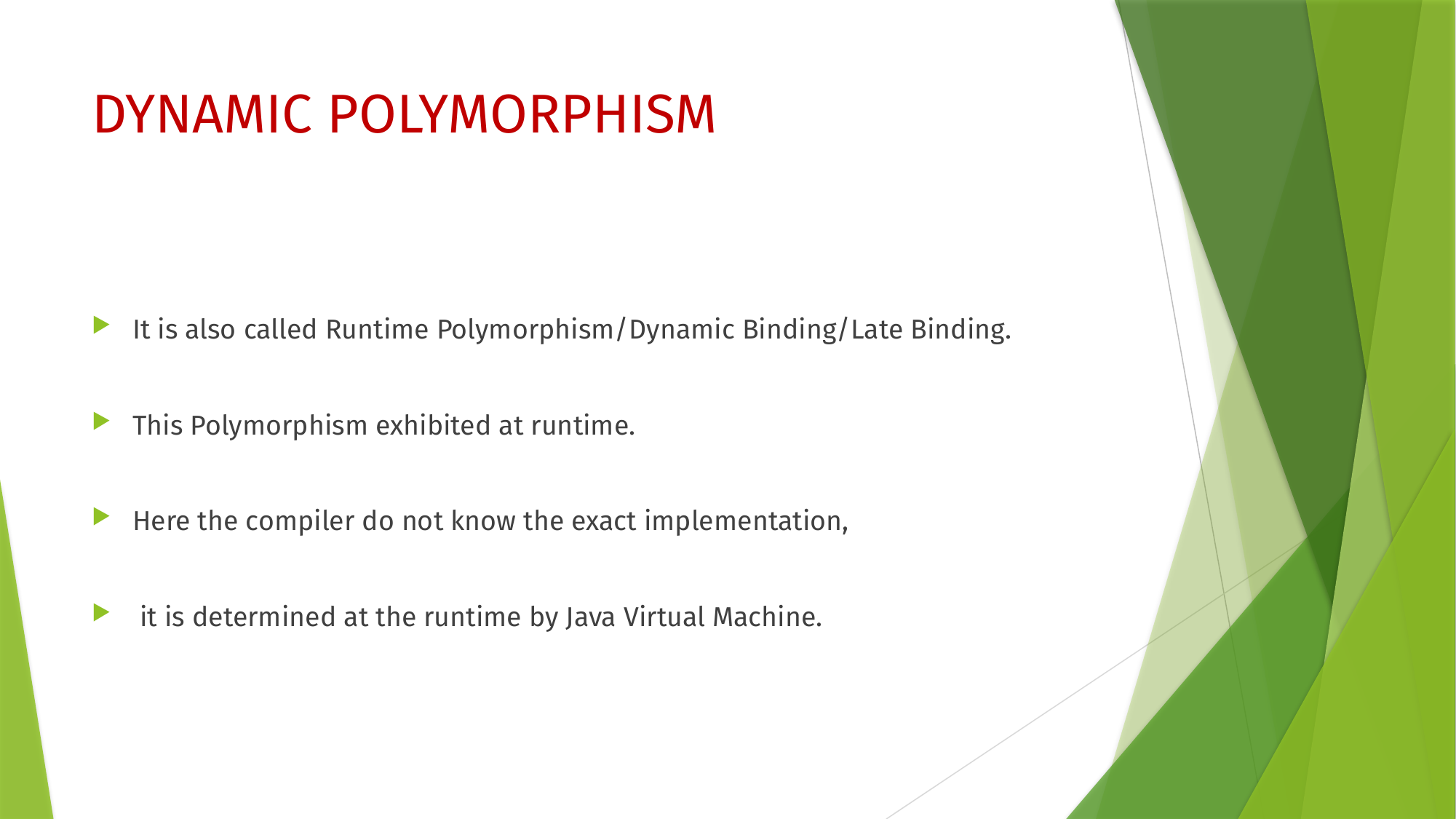

# DYNAMIC POLYMORPHISM

It is also called Runtime Polymorphism/Dynamic Binding/Late Binding.

This Polymorphism exhibited at runtime.

Here the compiler do not know the exact implementation,

 it is determined at the runtime by Java Virtual Machine.